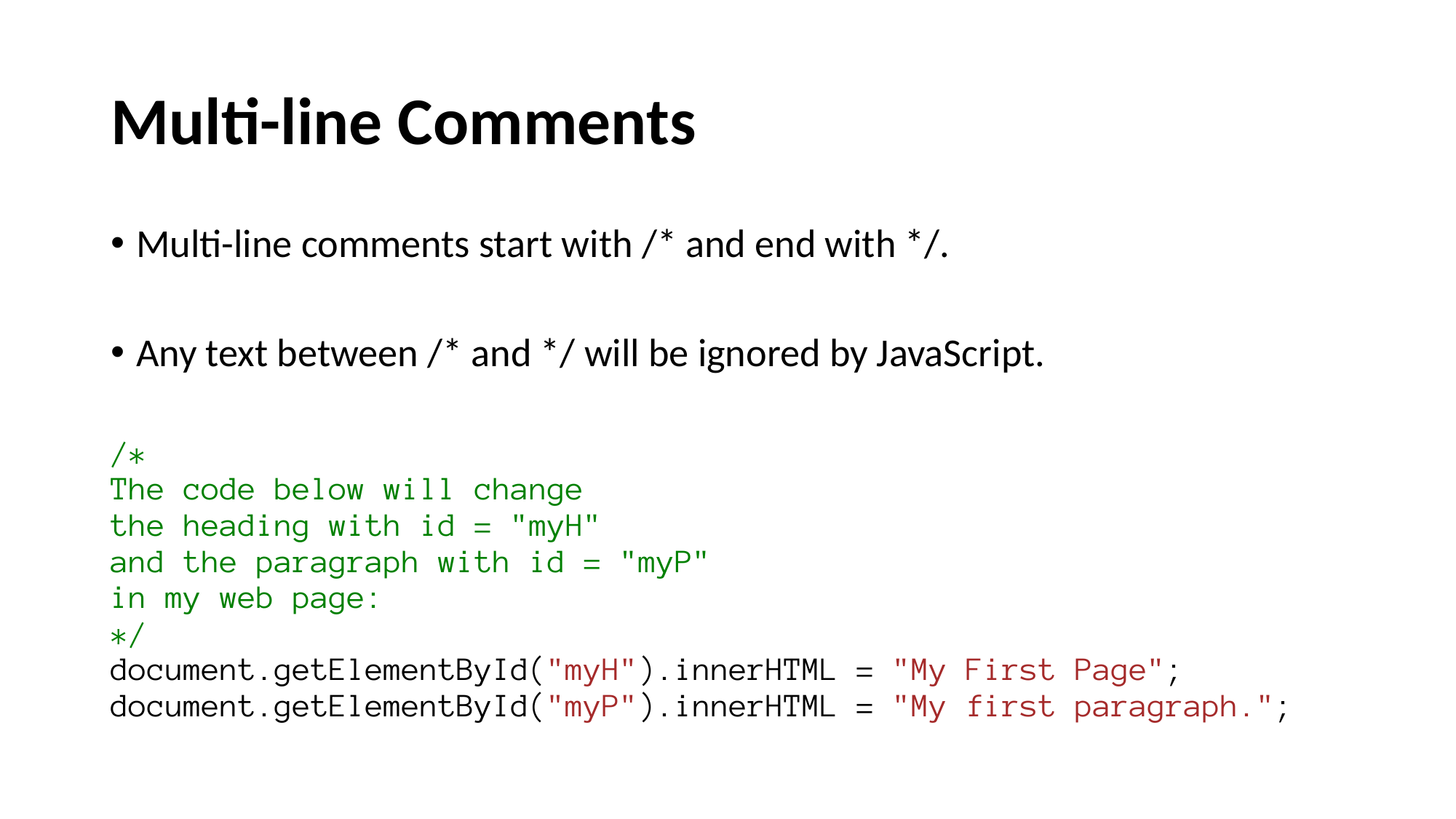

# Multi-line Comments
Multi-line comments start with /* and end with */.

Any text between /* and */ will be ignored by JavaScript.

/*
The code below will change
the heading with id = "myH"
and the paragraph with id = "myP"
in my web page:
*/
document.getElementById("myH").innerHTML = "My First Page";
document.getElementById("myP").innerHTML = "My first paragraph.";